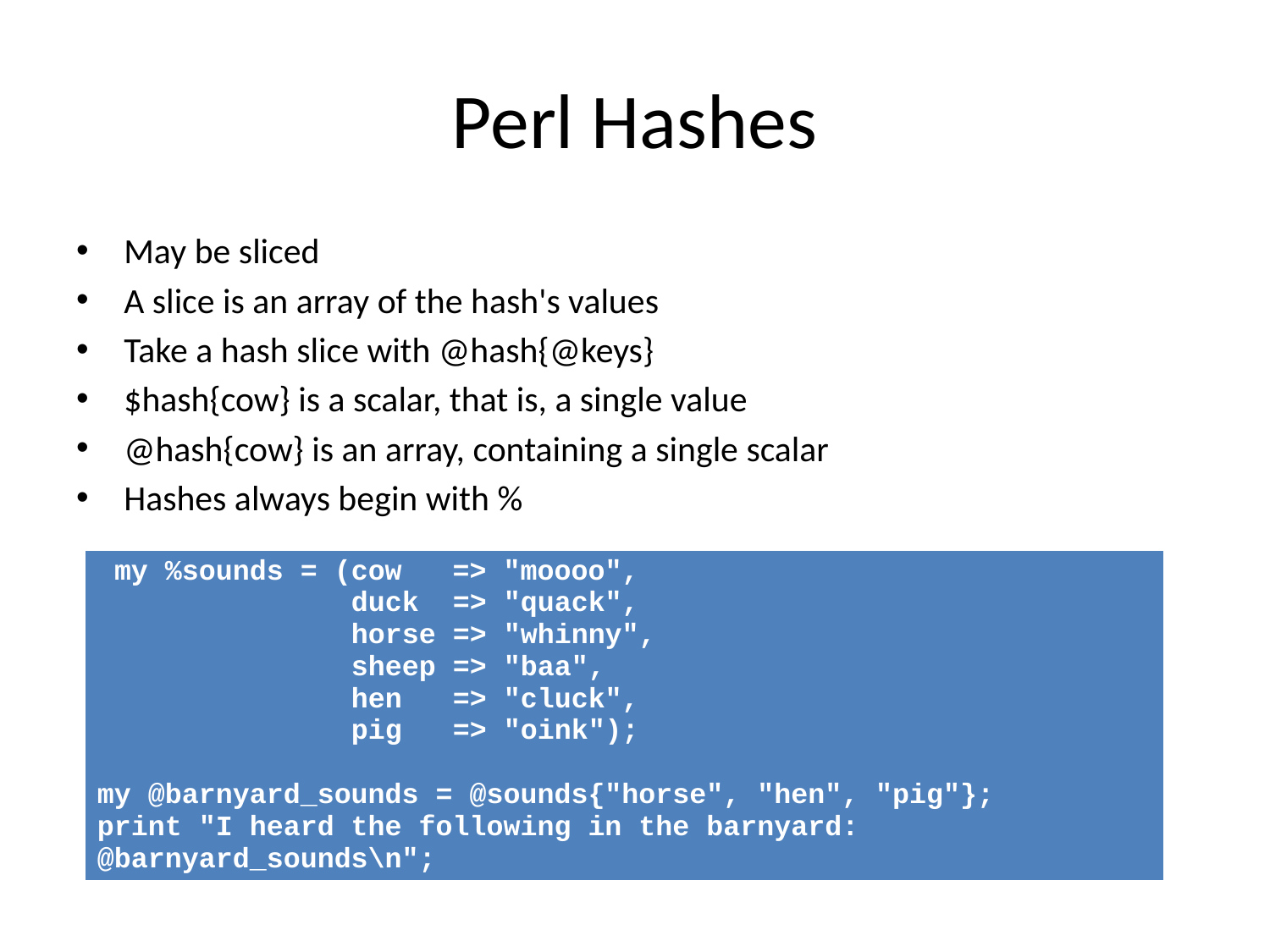

# Perl Hashes
May be sliced
A slice is an array of the hash's values
Take a hash slice with @hash{@keys}
$hash{cow} is a scalar, that is, a single value
@hash{cow} is an array, containing a single scalar
Hashes always begin with %
| my %sounds = (cow => "moooo", duck => "quack", horse => "whinny", sheep => "baa", hen => "cluck", pig => "oink"); my @barnyard\_sounds = @sounds{"horse", "hen", "pig"}; print "I heard the following in the barnyard: @barnyard\_sounds\n"; |
| --- |